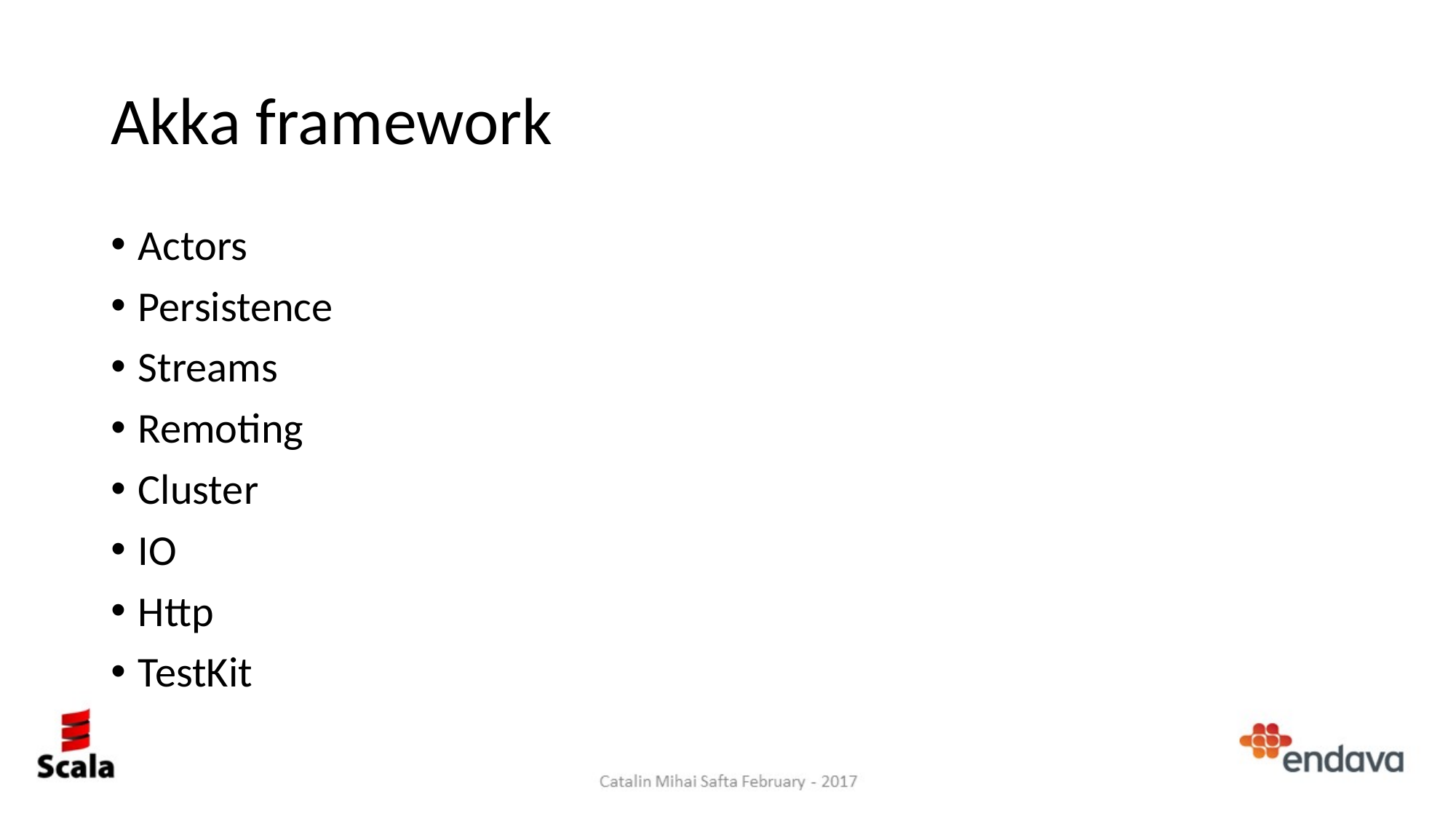

# Akka framework
Actors
Persistence
Streams
Remoting
Cluster
IO
Http
TestKit